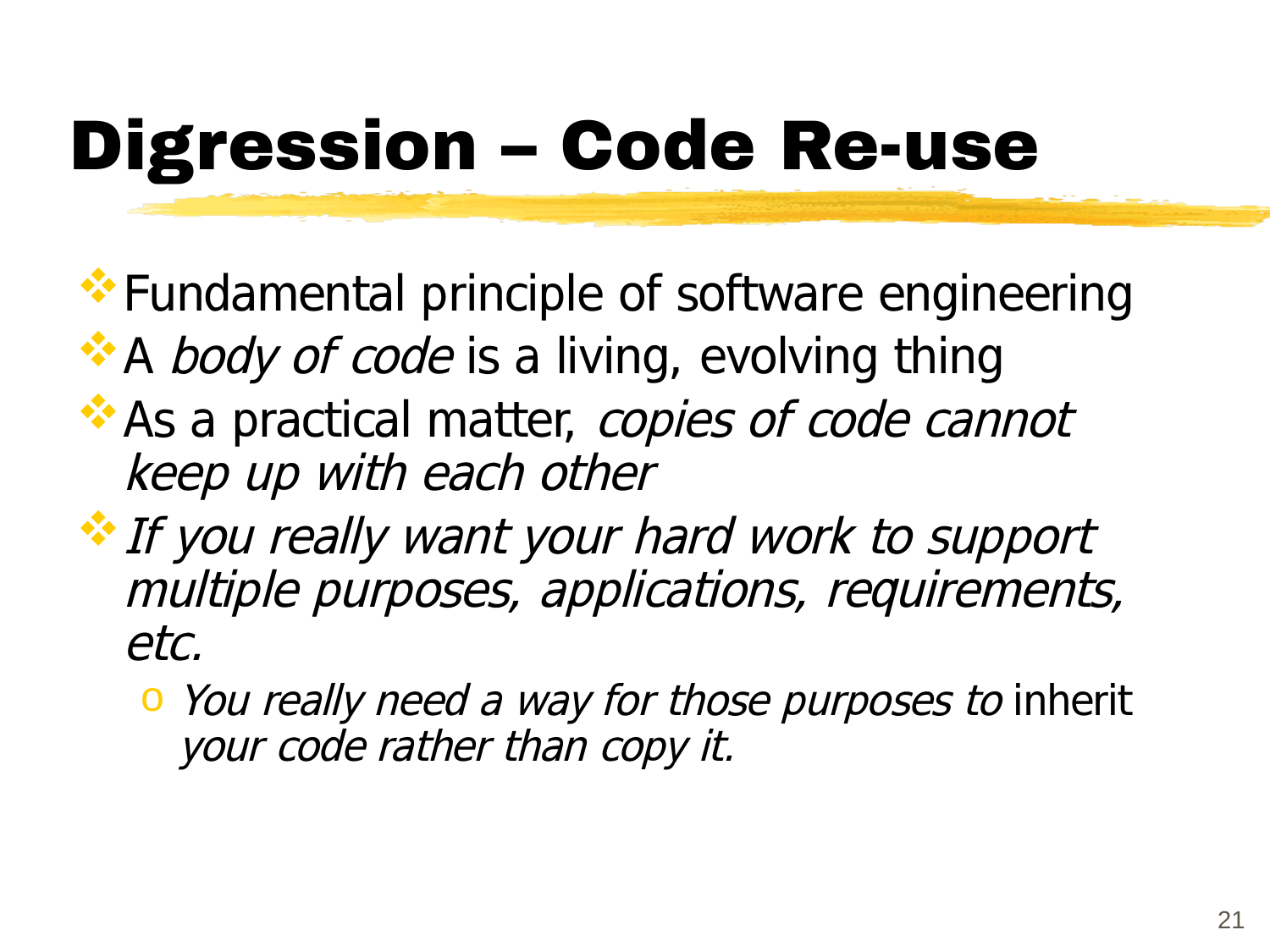

# Digression – Code Re-use
Fundamental principle of software engineering
A body of code is a living, evolving thing
As a practical matter, copies of code cannot keep up with each other
If you really want your hard work to support multiple purposes, applications, requirements, etc.
You really need a way for those purposes to inherit your code rather than copy it.
21